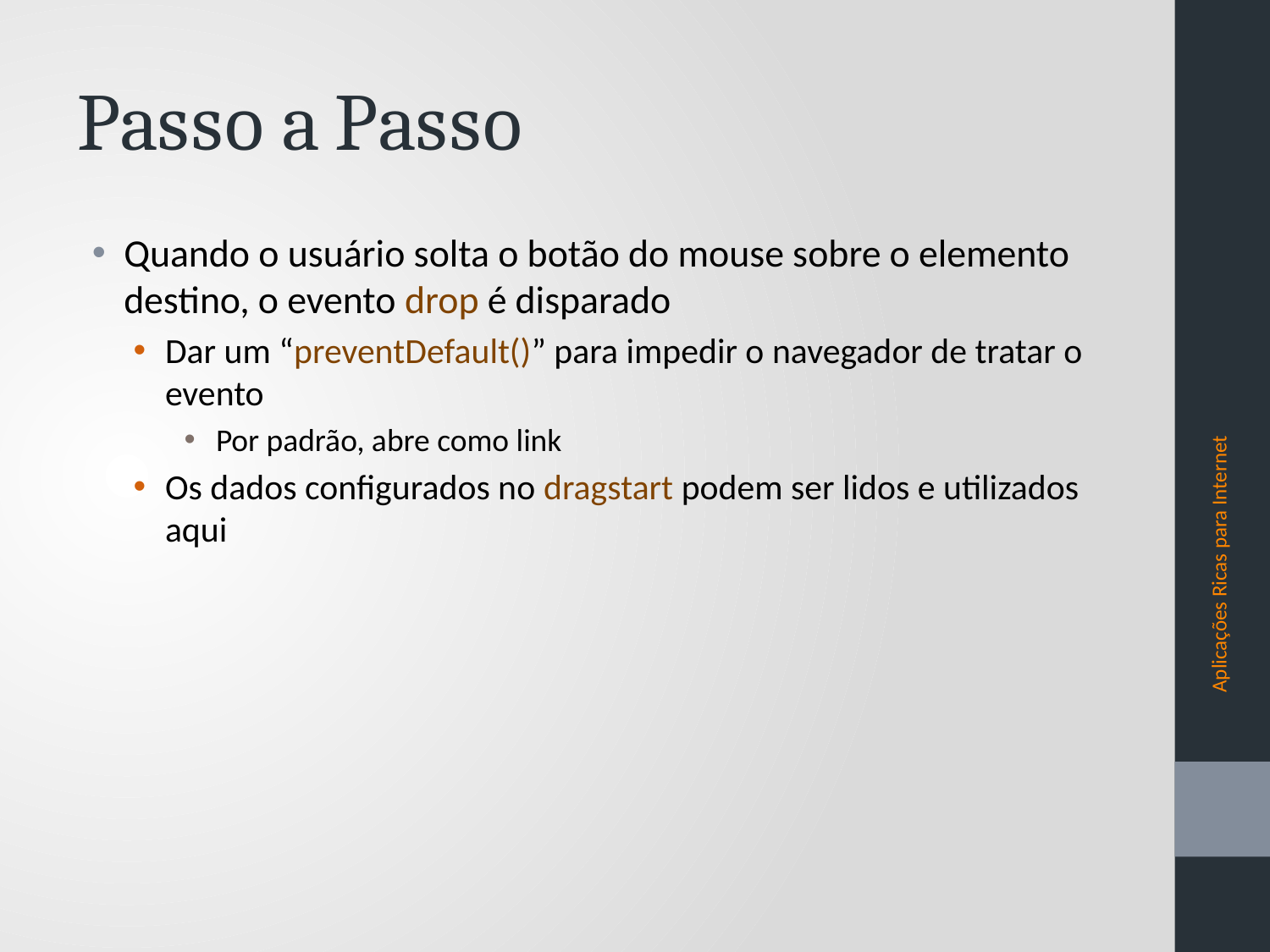

# Passo a Passo
Quando o usuário solta o botão do mouse sobre o elemento destino, o evento drop é disparado
Dar um “preventDefault()” para impedir o navegador de tratar o evento
Por padrão, abre como link
Os dados configurados no dragstart podem ser lidos e utilizados aqui
Aplicações Ricas para Internet